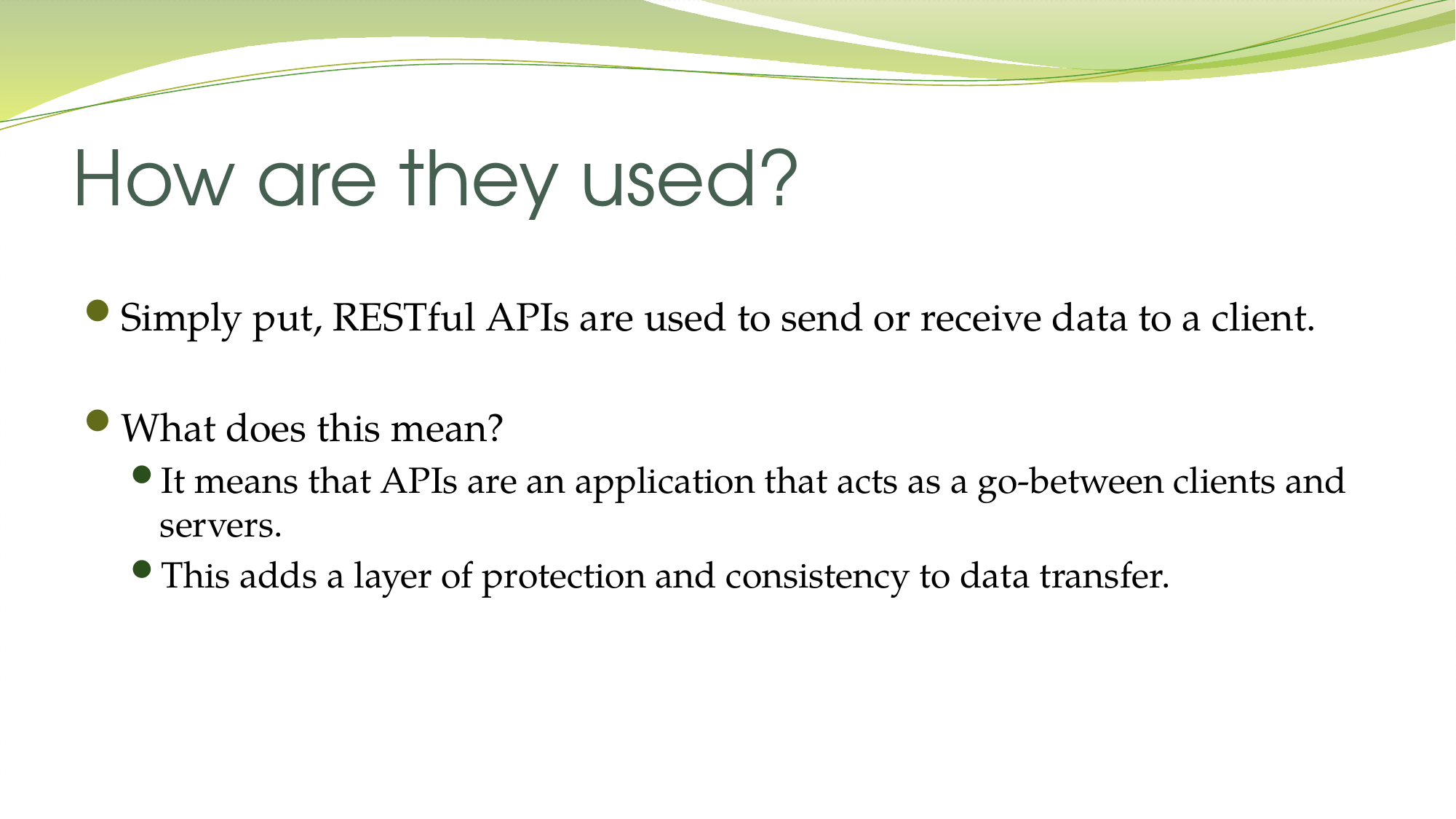

# How are they used?

Simply put, RESTful APIs are used to send or receive data to a client.

What does this mean?
It means that APIs are an application that acts as a go-between clients and servers.
This adds a layer of protection and consistency to data transfer.